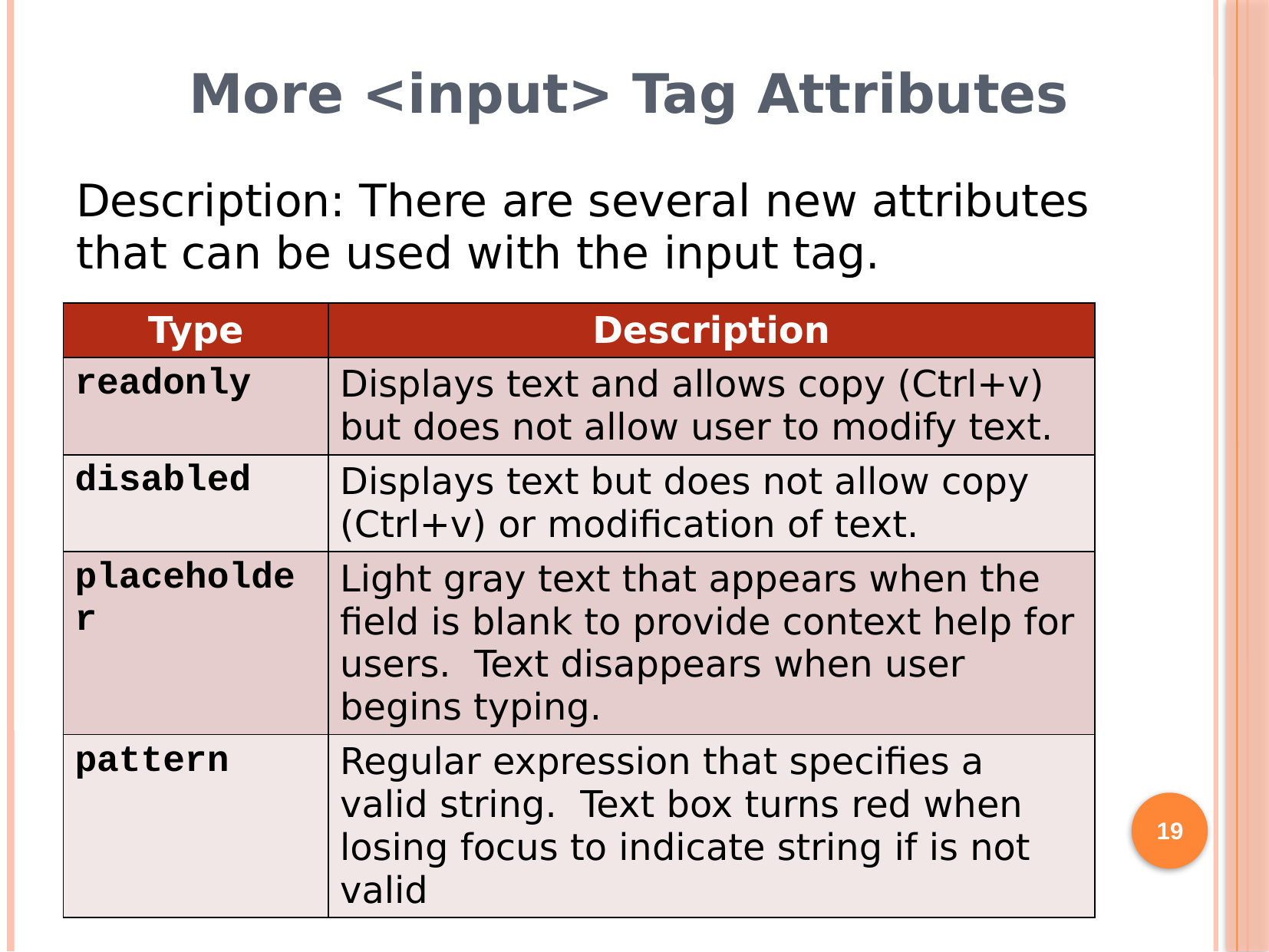

# More <input> Tag Attributes
Description: There are several new attributes that can be used with the input tag.
| Type | Description |
| --- | --- |
| readonly | Displays text and allows copy (Ctrl+v) but does not allow user to modify text. |
| disabled | Displays text but does not allow copy (Ctrl+v) or modification of text. |
| placeholder | Light gray text that appears when the field is blank to provide context help for users. Text disappears when user begins typing. |
| pattern | Regular expression that specifies a valid string. Text box turns red when losing focus to indicate string if is not valid |

19